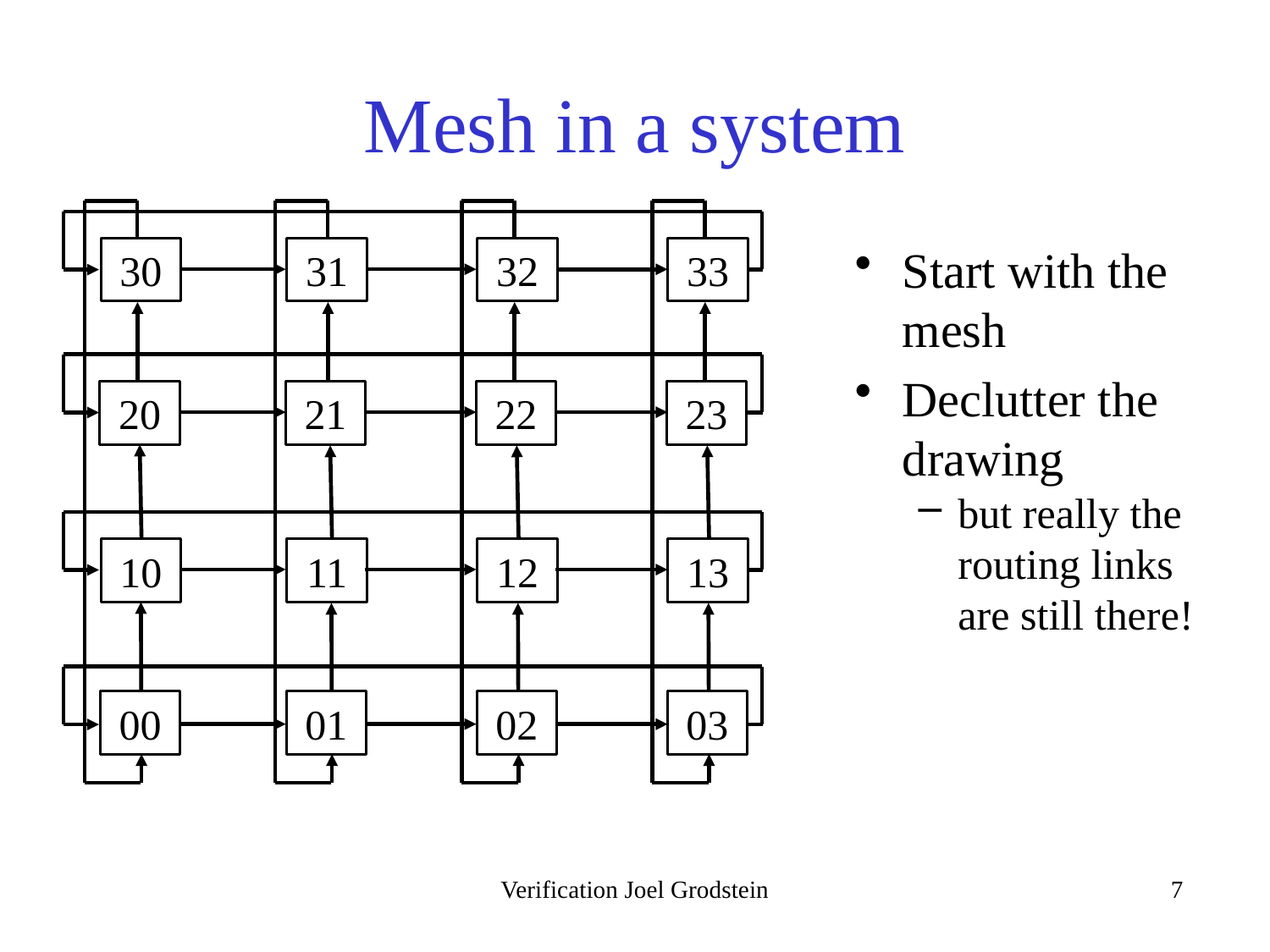

# Mesh in a system
Start with the mesh
Declutter the drawing
but really the routing links are still there!
30
31
32
33
20
21
22
23
10
11
12
13
00
01
02
03
Verification Joel Grodstein